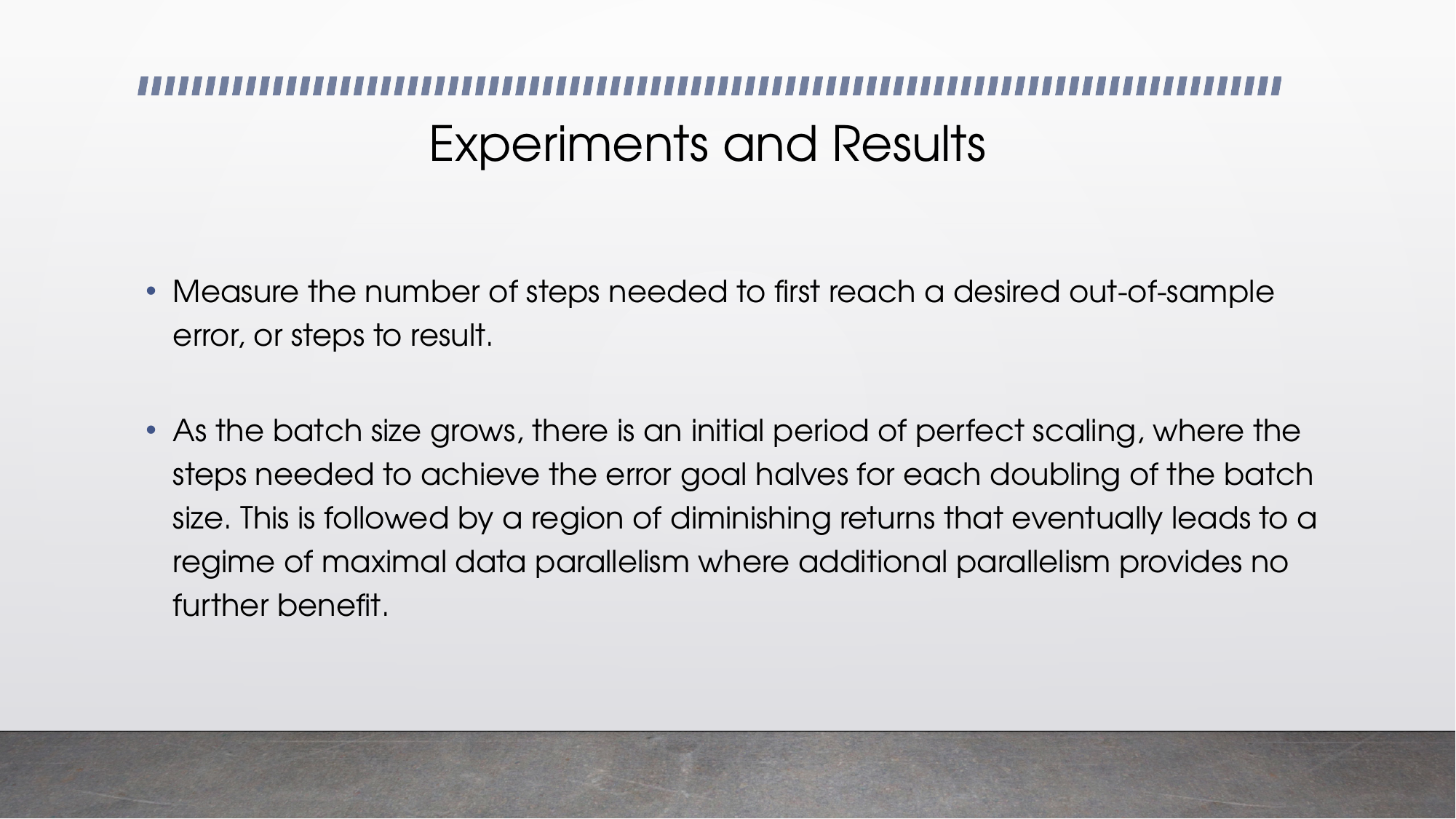

# Experiments and Results
Measure the number of steps needed to first reach a desired out-of-sample error, or steps to result.
As the batch size grows, there is an initial period of perfect scaling, where the steps needed to achieve the error goal halves for each doubling of the batch size. This is followed by a region of diminishing returns that eventually leads to a regime of maximal data parallelism where additional parallelism provides no further benefit.